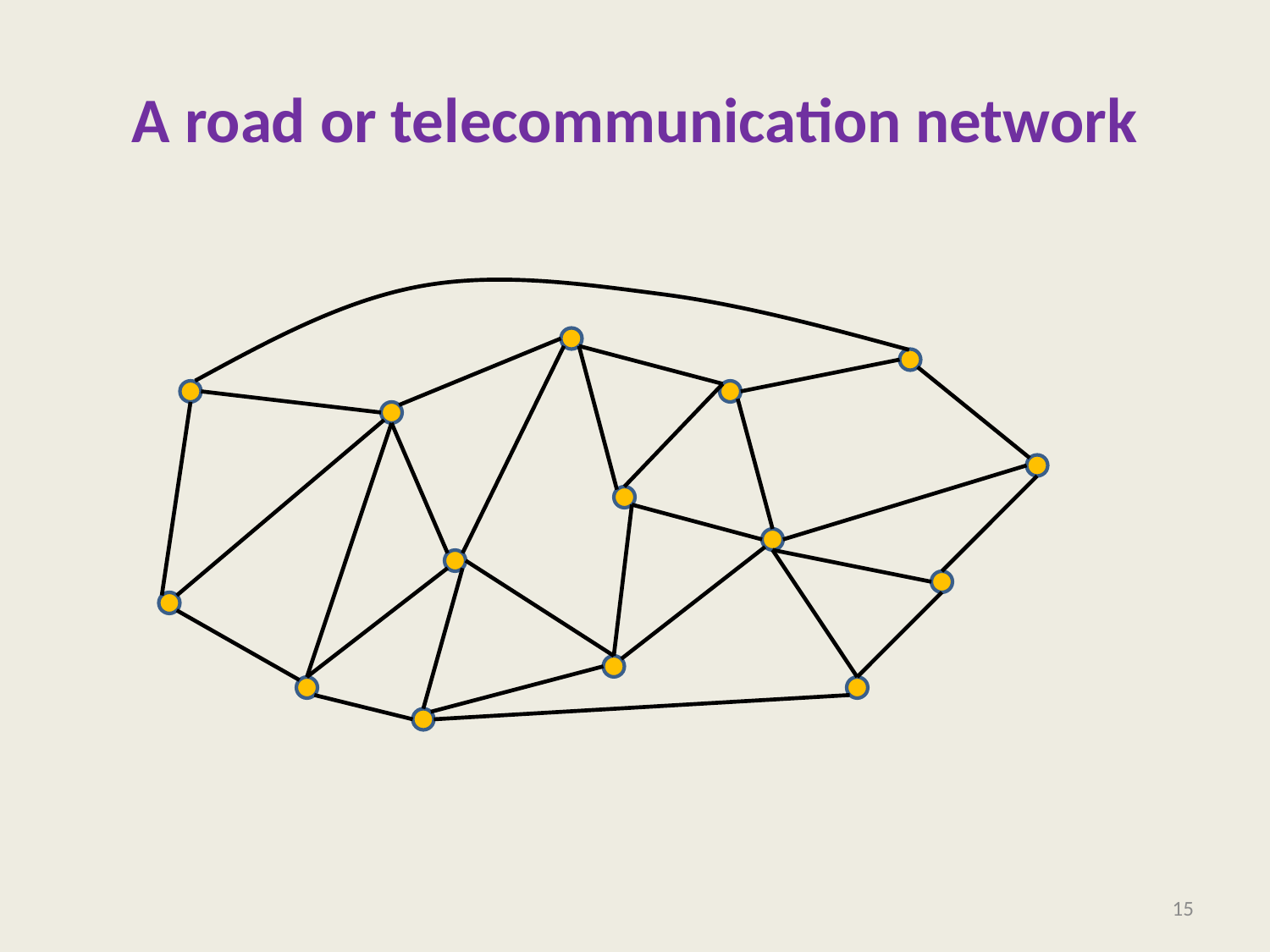

# A road or telecommunication network

15